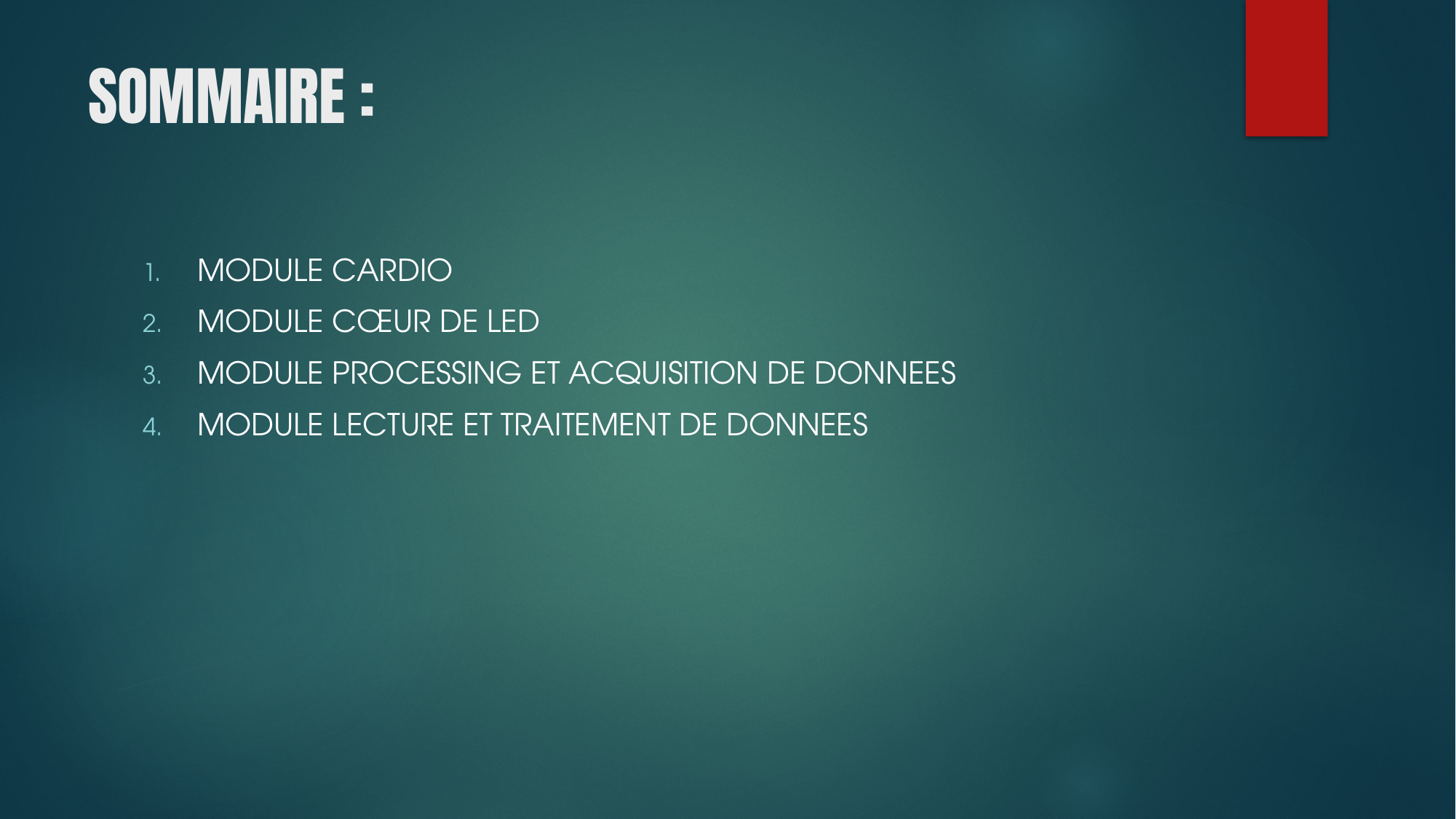

# SOMMAIRE :
MODULE CARDIO
MODULE CŒUR DE LED
MODULE PROCESSING ET ACQUISITION DE DONNEES
MODULE LECTURE ET TRAITEMENT DE DONNEES